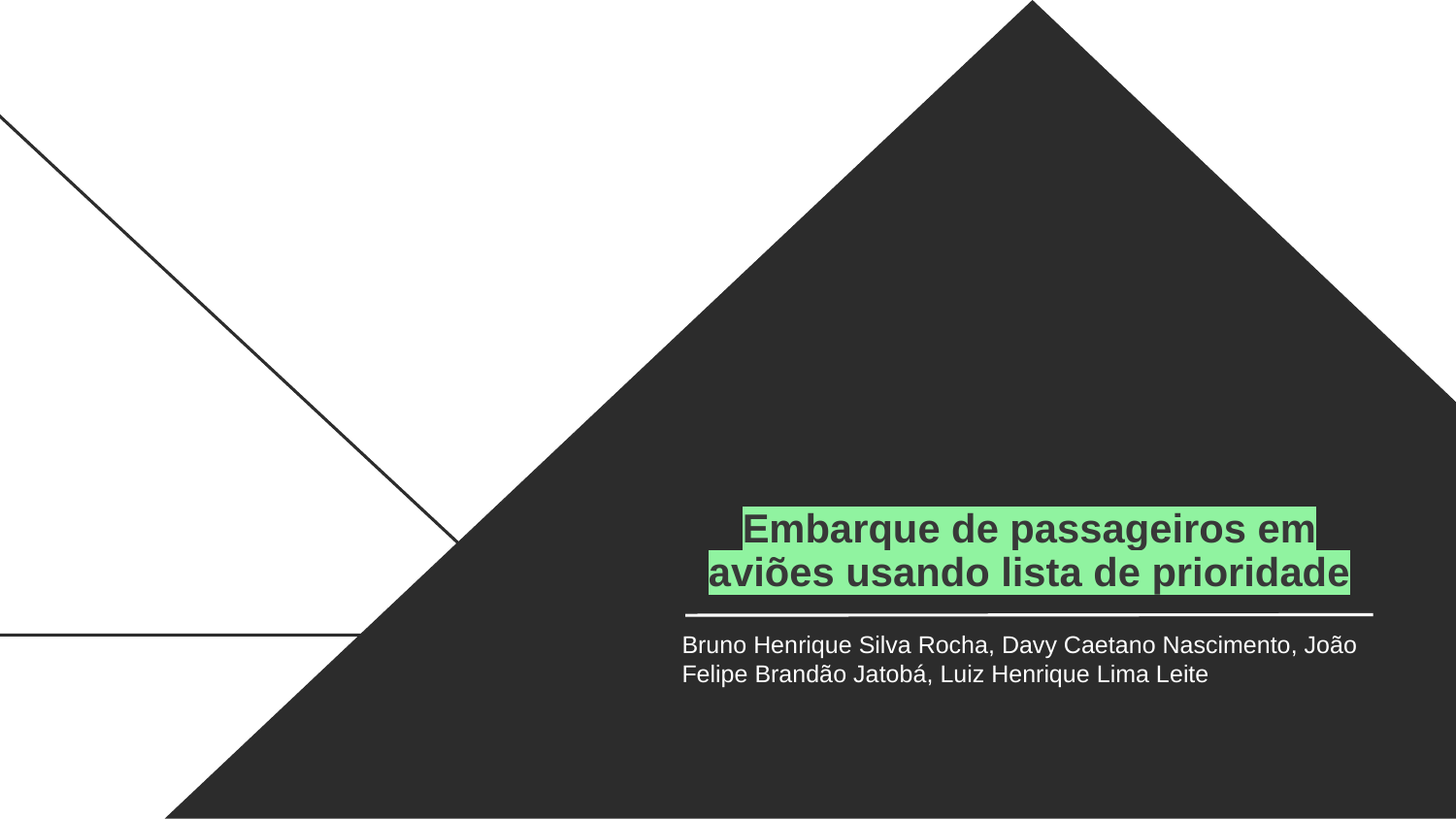

# Embarque de passageiros em
aviões usando lista de prioridade
Bruno Henrique Silva Rocha, Davy Caetano Nascimento, João Felipe Brandão Jatobá, Luiz Henrique Lima Leite